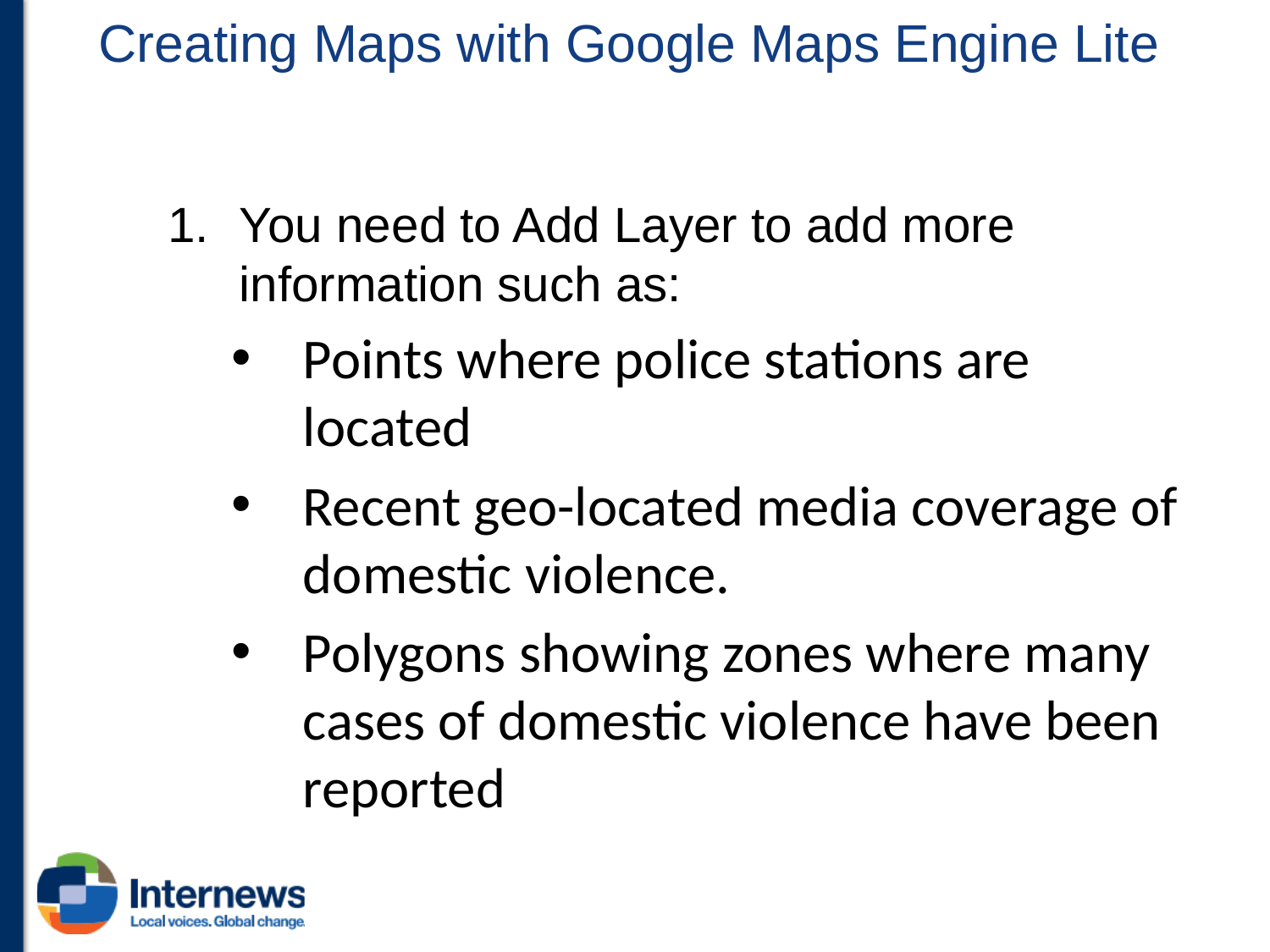

# Creating Maps with Google Maps Engine Lite

You need to Add Layer to add more information such as:
Points where police stations are located
Recent geo-located media coverage of domestic violence.
Polygons showing zones where many cases of domestic violence have been reported